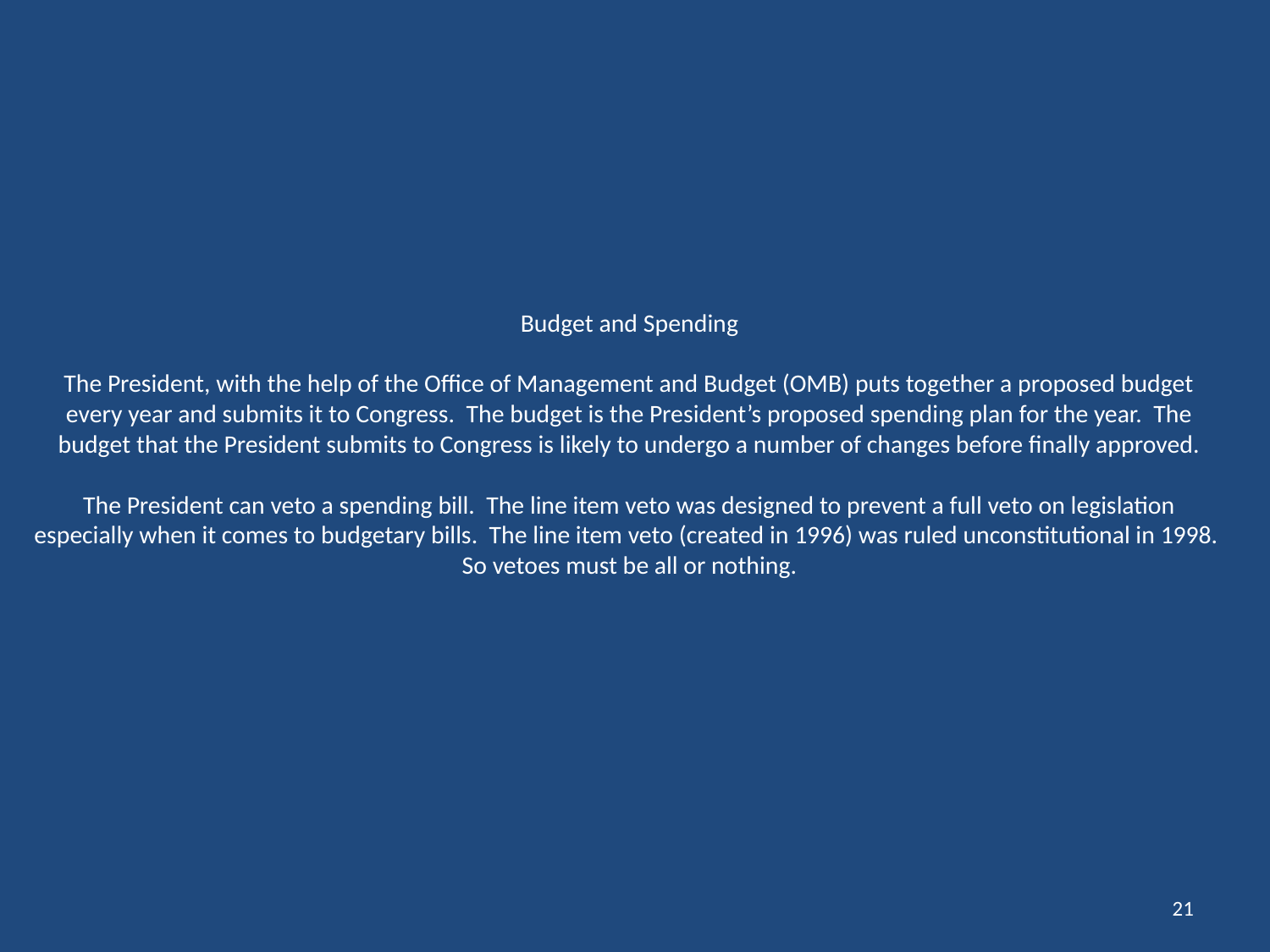

# Budget and Spending The President, with the help of the Office of Management and Budget (OMB) puts together a proposed budget every year and submits it to Congress.  The budget is the President’s proposed spending plan for the year.  The budget that the President submits to Congress is likely to undergo a number of changes before finally approved. The President can veto a spending bill.  The line item veto was designed to prevent a full veto on legislation especially when it comes to budgetary bills.  The line item veto (created in 1996) was ruled unconstitutional in 1998.  So vetoes must be all or nothing.
21